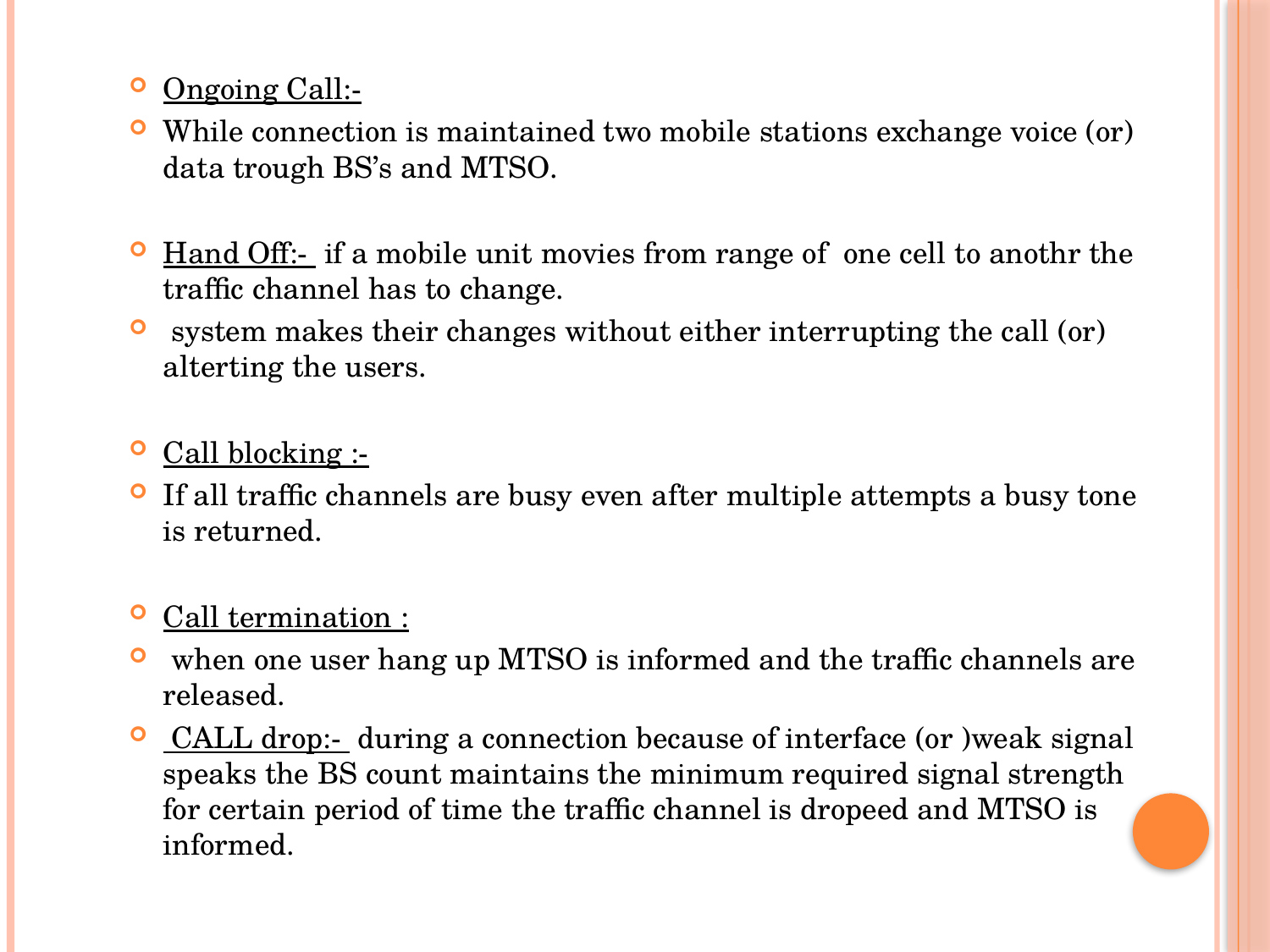

Ongoing Call:-
While connection is maintained two mobile stations exchange voice (or) data trough BS’s and MTSO.

Hand Off:-  if a mobile unit movies from range of  one cell to anothr the traffic channel has to change.
 system makes their changes without either interrupting the call (or) alterting the users.

Call blocking :-
If all traffic channels are busy even after multiple attempts a busy tone is returned.

Call termination :
 when one user hang up MTSO is informed and the traffic channels are released.
 CALL drop:-  during a connection because of interface (or )weak signal speaks the BS count maintains the minimum required signal strength for certain period of time the traffic channel is dropeed and MTSO is informed.